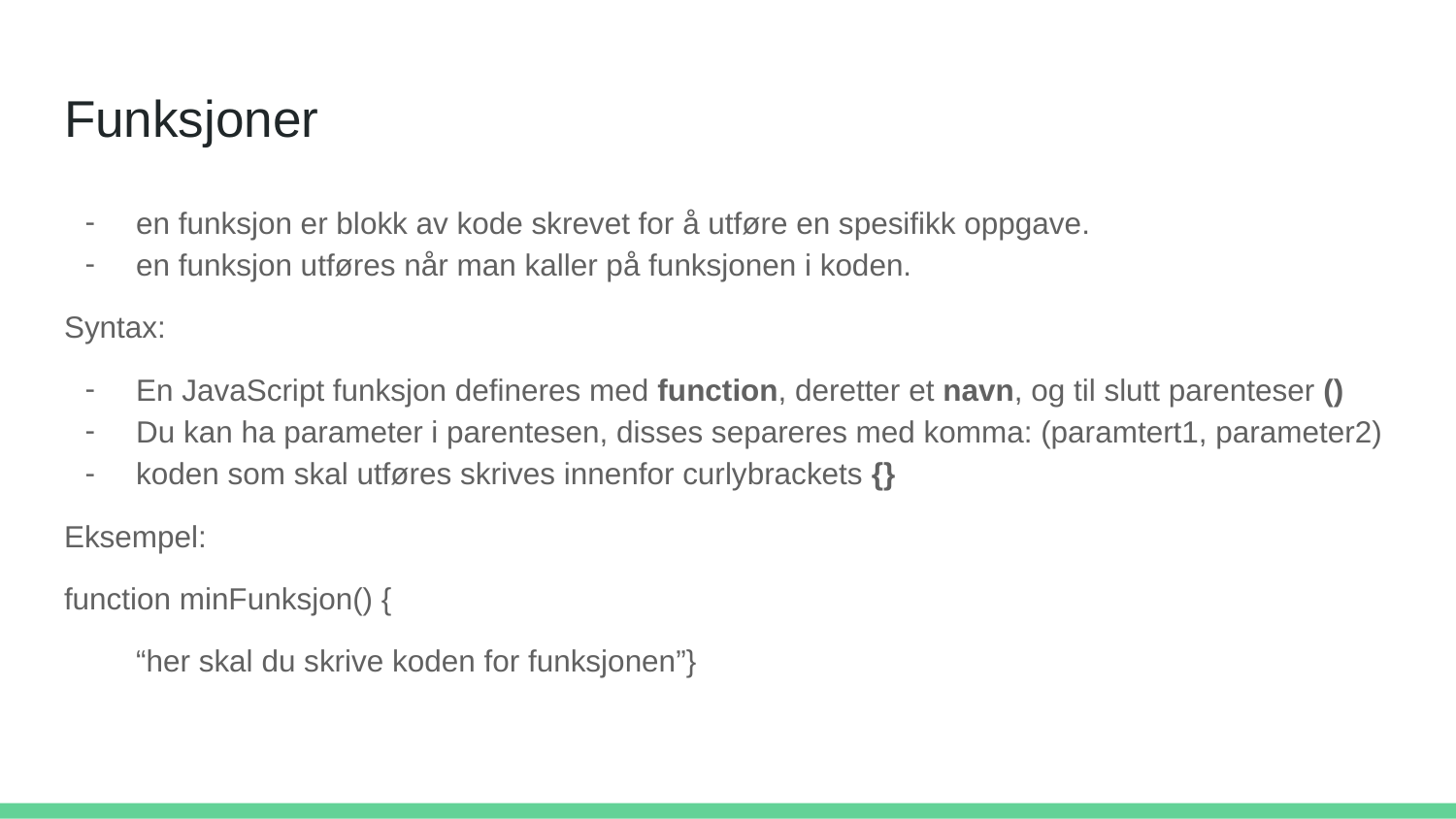

# Funksjoner
en funksjon er blokk av kode skrevet for å utføre en spesifikk oppgave.
en funksjon utføres når man kaller på funksjonen i koden.
Syntax:
En JavaScript funksjon defineres med function, deretter et navn, og til slutt parenteser ()
Du kan ha parameter i parentesen, disses separeres med komma: (paramtert1, parameter2)
koden som skal utføres skrives innenfor curlybrackets {}
Eksempel:
function minFunksjon() {
“her skal du skrive koden for funksjonen”}